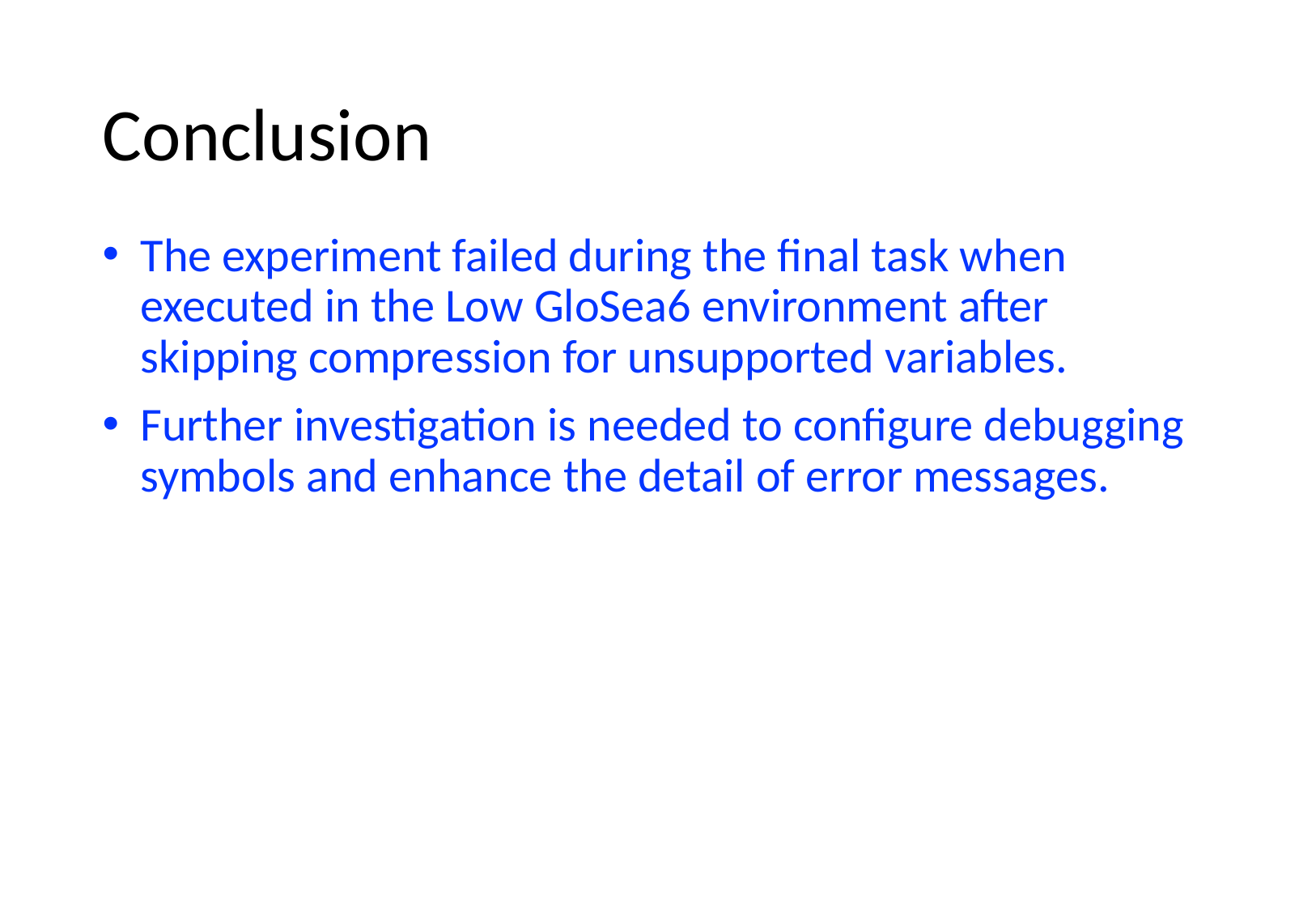

# Conclusion
The experiment failed during the final task when executed in the Low GloSea6 environment after skipping compression for unsupported variables.
Further investigation is needed to configure debugging symbols and enhance the detail of error messages.